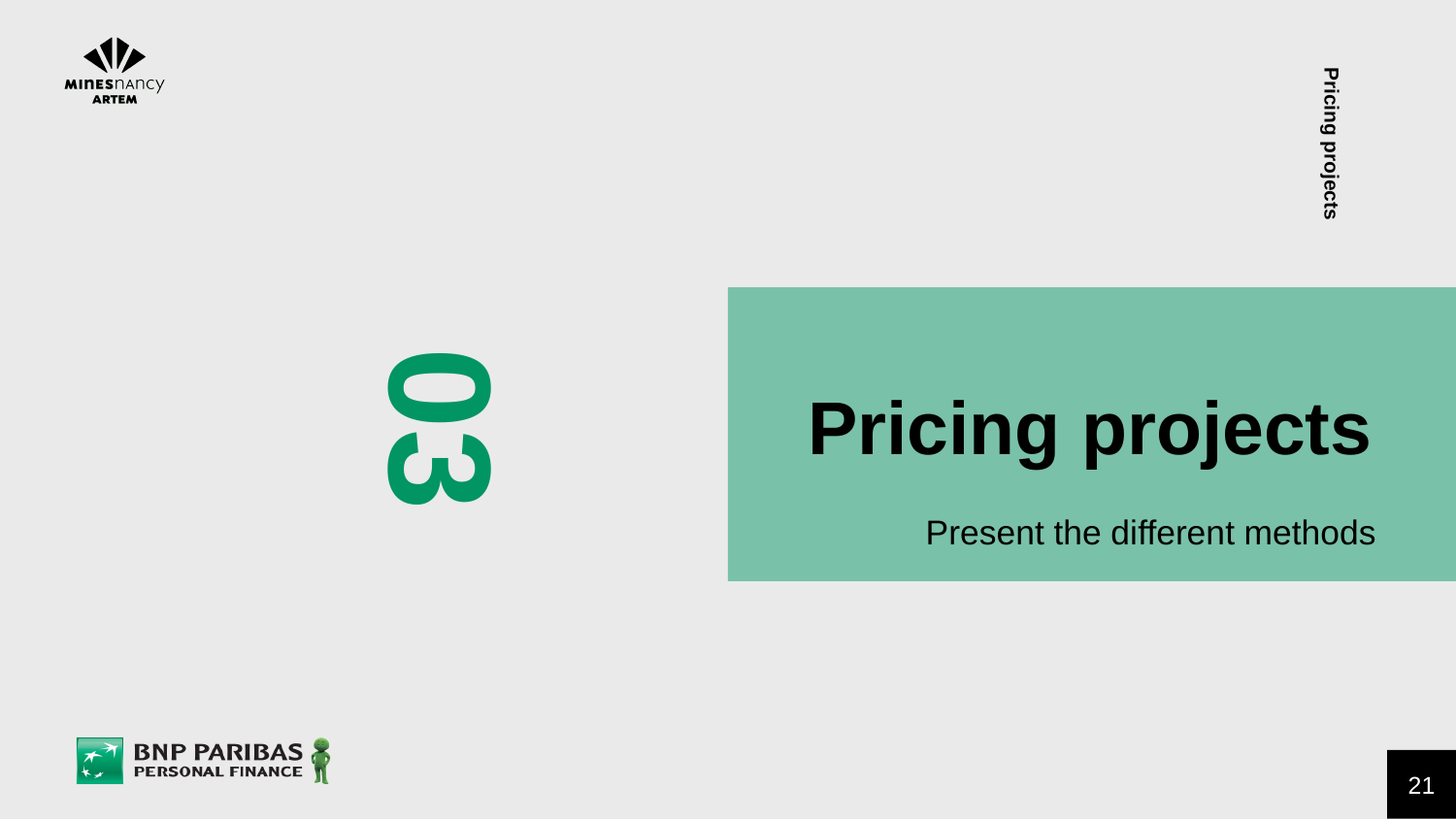

Pricing projects
# Pricing projects
03
Present the different methods
21